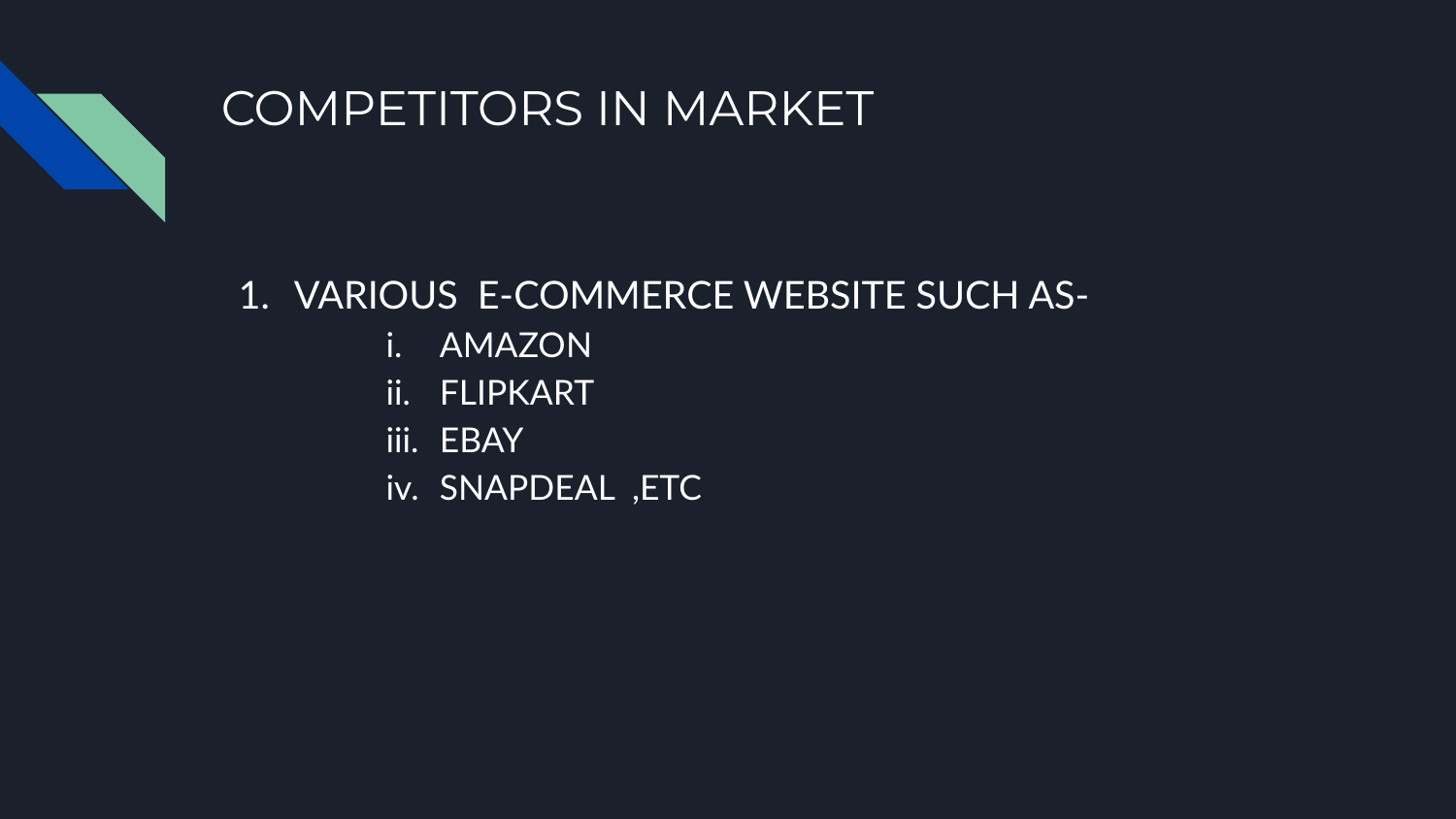

# COMPETITORS IN MARKET
VARIOUS  E-COMMERCE WEBSITE SUCH AS-
AMAZON
FLIPKART
EBAY
SNAPDEAL  ,ETC